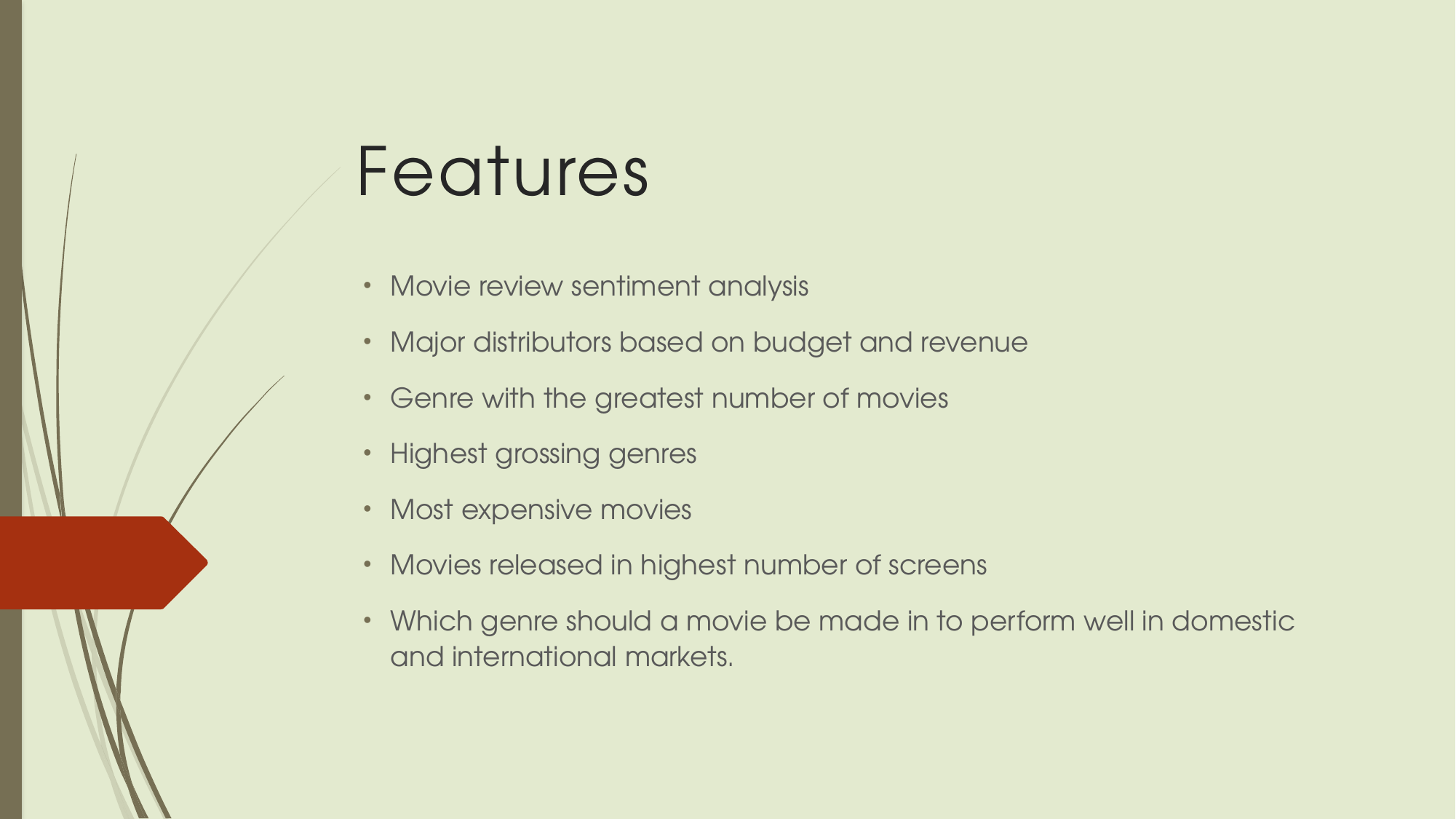

# Features
Movie review sentiment analysis
Major distributors based on budget and revenue
Genre with the greatest number of movies
Highest grossing genres
Most expensive movies
Movies released in highest number of screens
Which genre should a movie be made in to perform well in domestic and international markets.